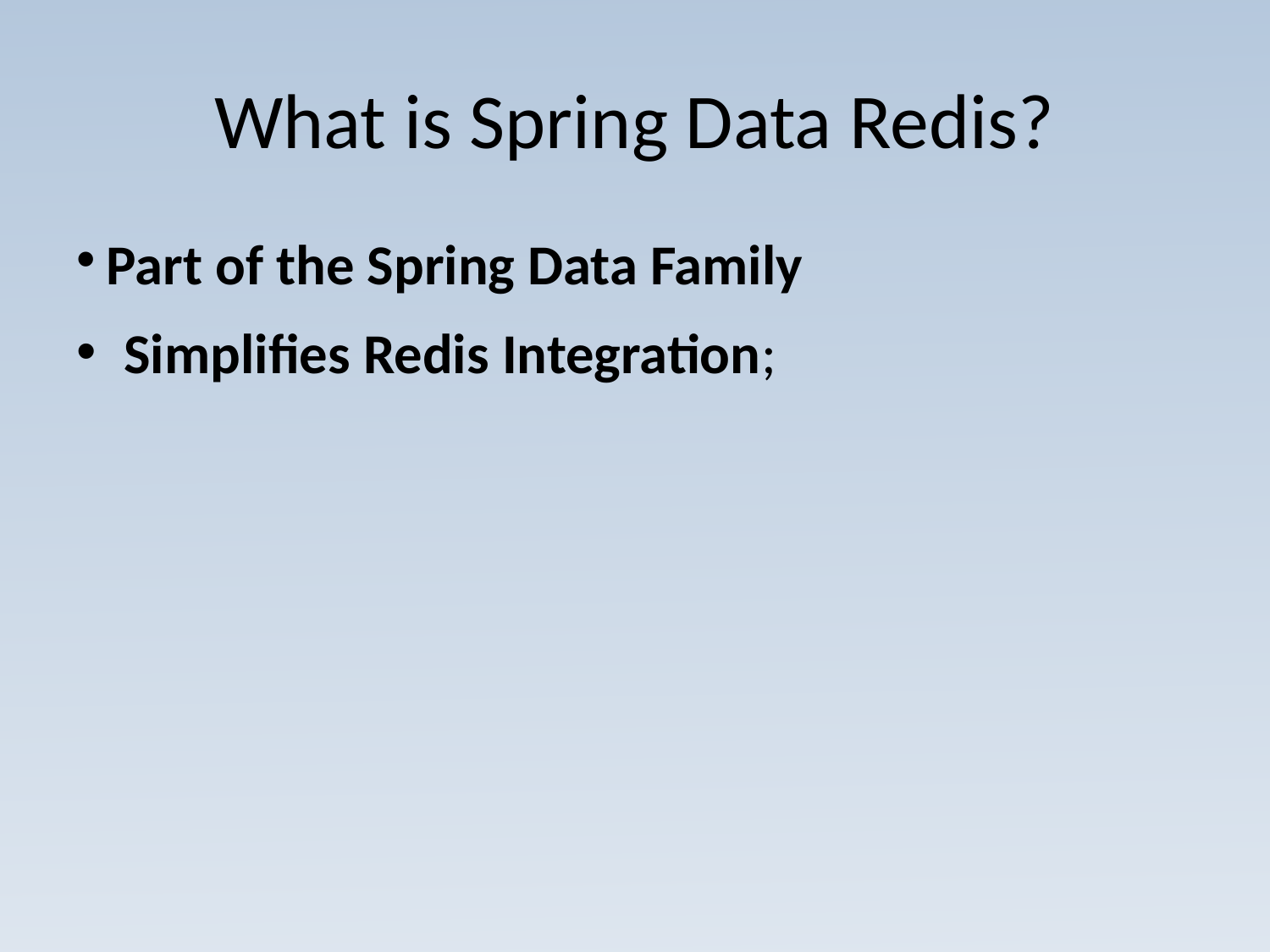

# What is Spring Data Redis?
Part of the Spring Data Family
Simplifies Redis Integration;